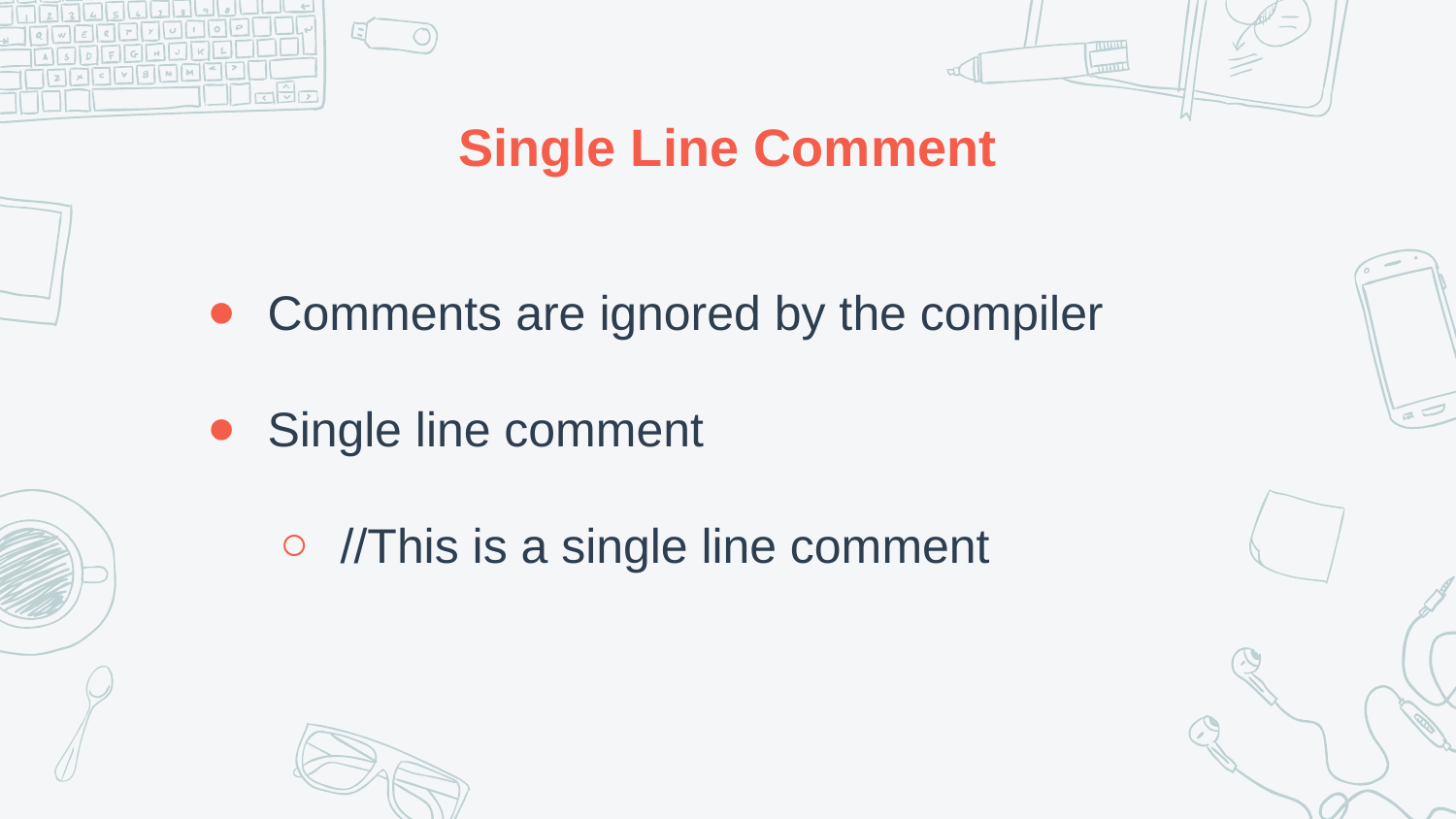

# Single Line Comment
Comments are ignored by the compiler
Single line comment
//This is a single line comment